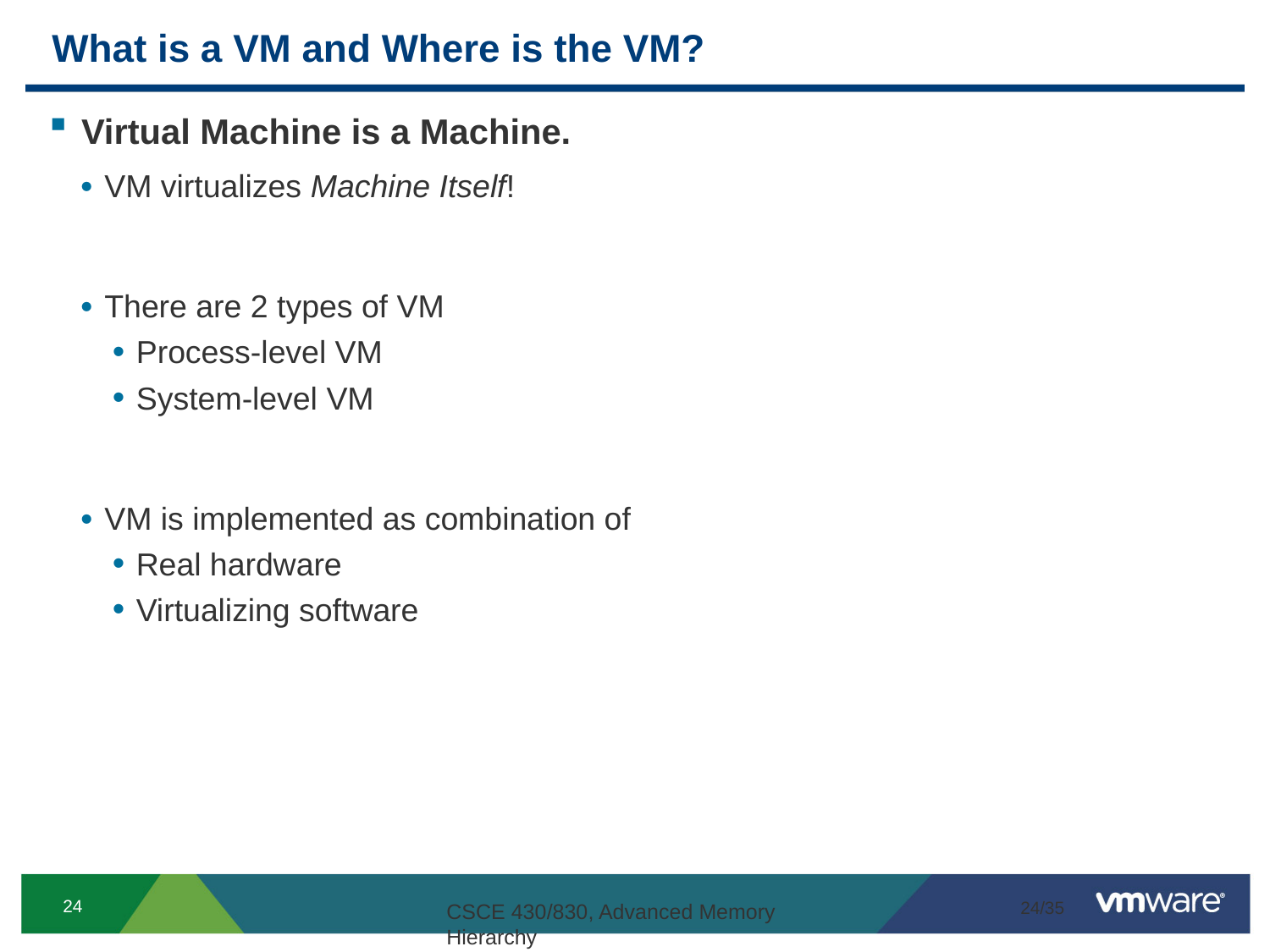

# What is a VM and Where is the VM?
Virtual Machine is a Machine.
VM virtualizes Machine Itself!

There are 2 types of VM
Process-level VM
System-level VM

VM is implemented as combination of
Real hardware
Virtualizing software

1/9/2013
24/35
CSCE 430/830, Advanced Memory Hierarchy